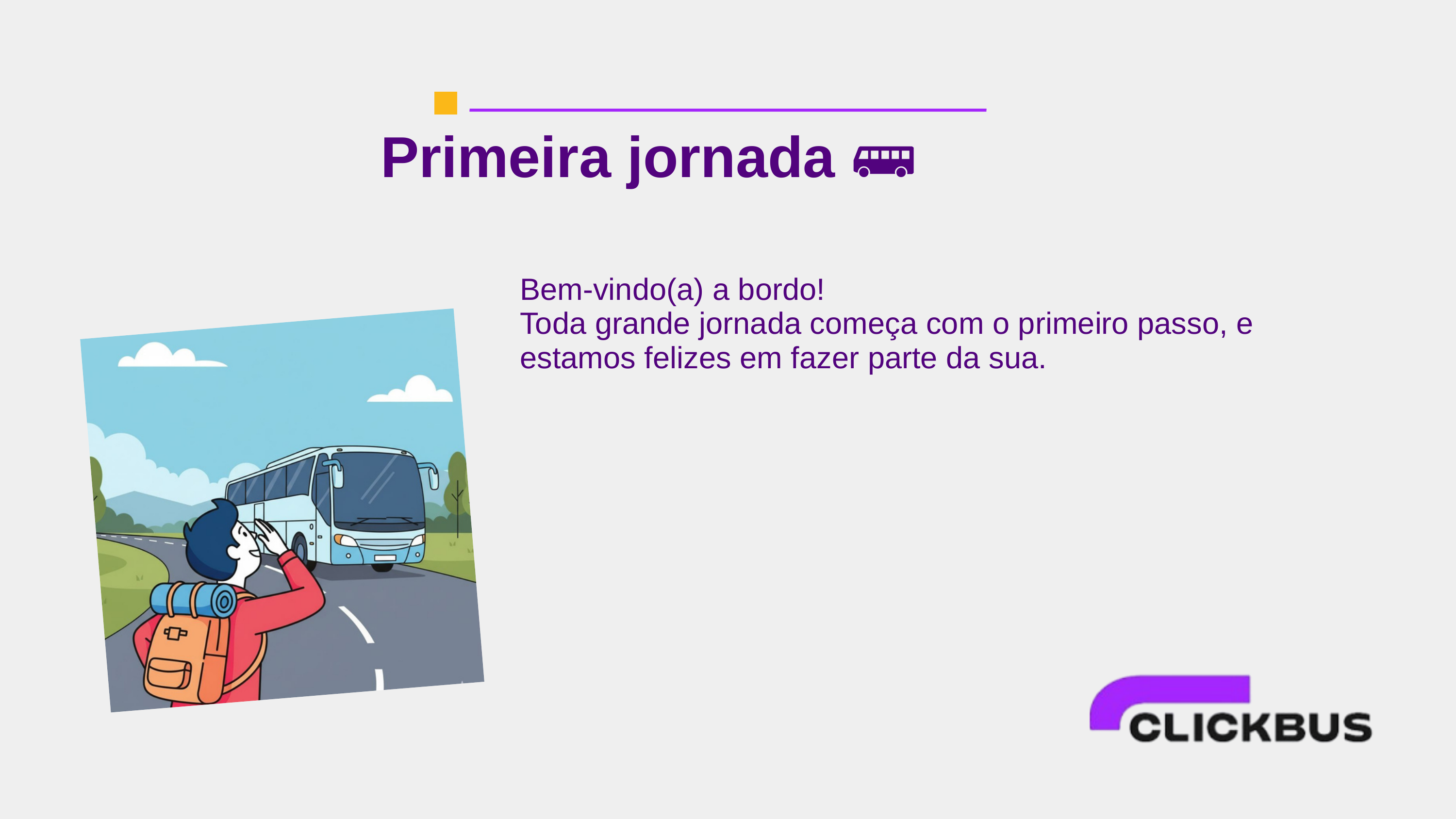

Primeira jornada 🚌
Bem-vindo(a) a bordo!
Toda grande jornada começa com o primeiro passo, e estamos felizes em fazer parte da sua.